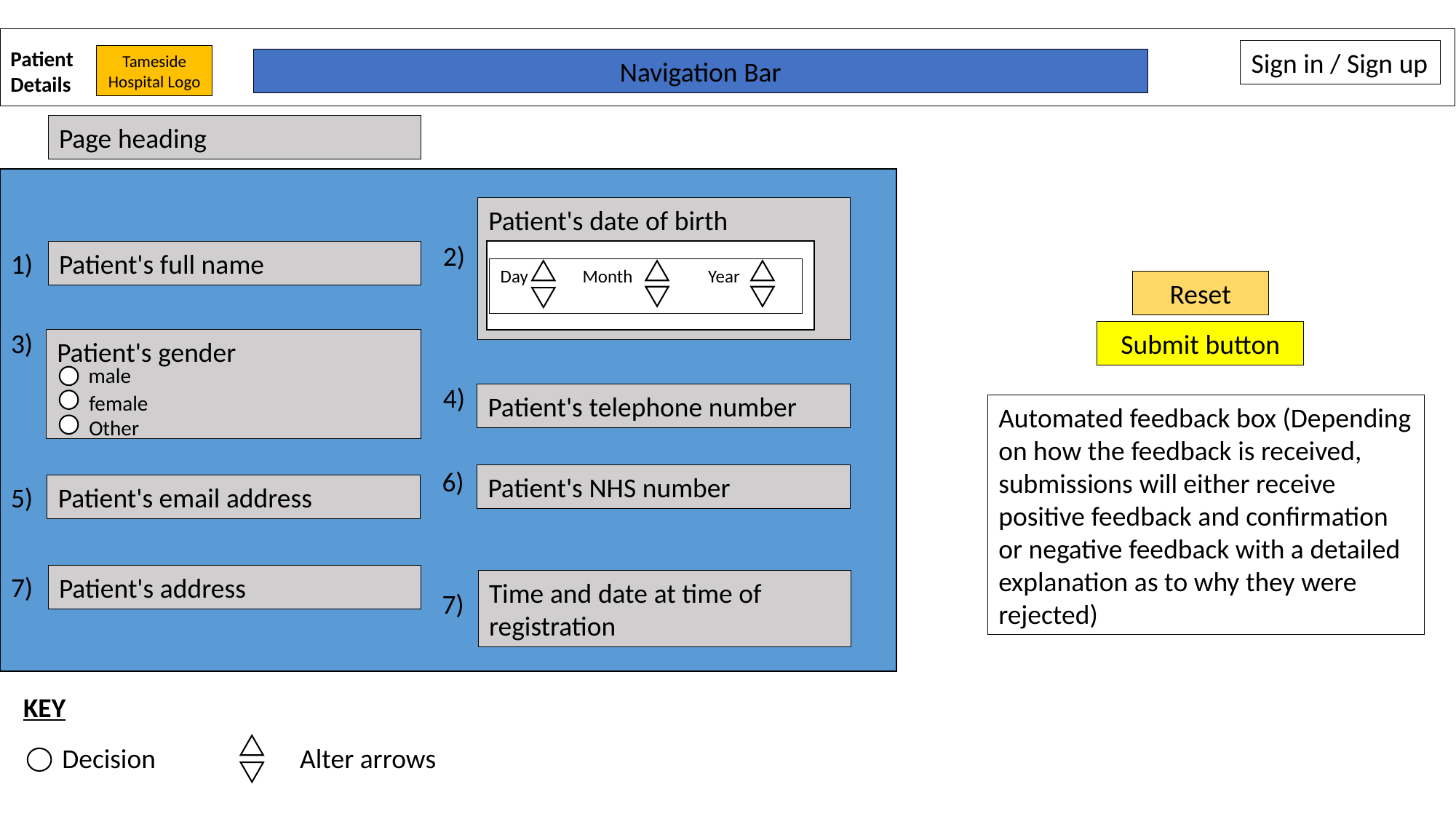

Patient Details
Sign in / Sign up
Tameside Hospital Logo
Navigation Bar
Page heading

Patient's date of birth

2)

1)
Patient's full name
Day             Month                  Year

Reset

3)
Submit button
Patient's gender

male

4)
Patient's telephone number
female

Automated feedback box (Depending on how the feedback is received, submissions will either receive positive feedback and confirmation or negative feedback with a detailed explanation as to why they were rejected)
Other

6)
Patient's NHS number
5)
Patient's email address
7)
Patient's address
Time and date at time of registration
7)
KEY

Decision
Alter arrows